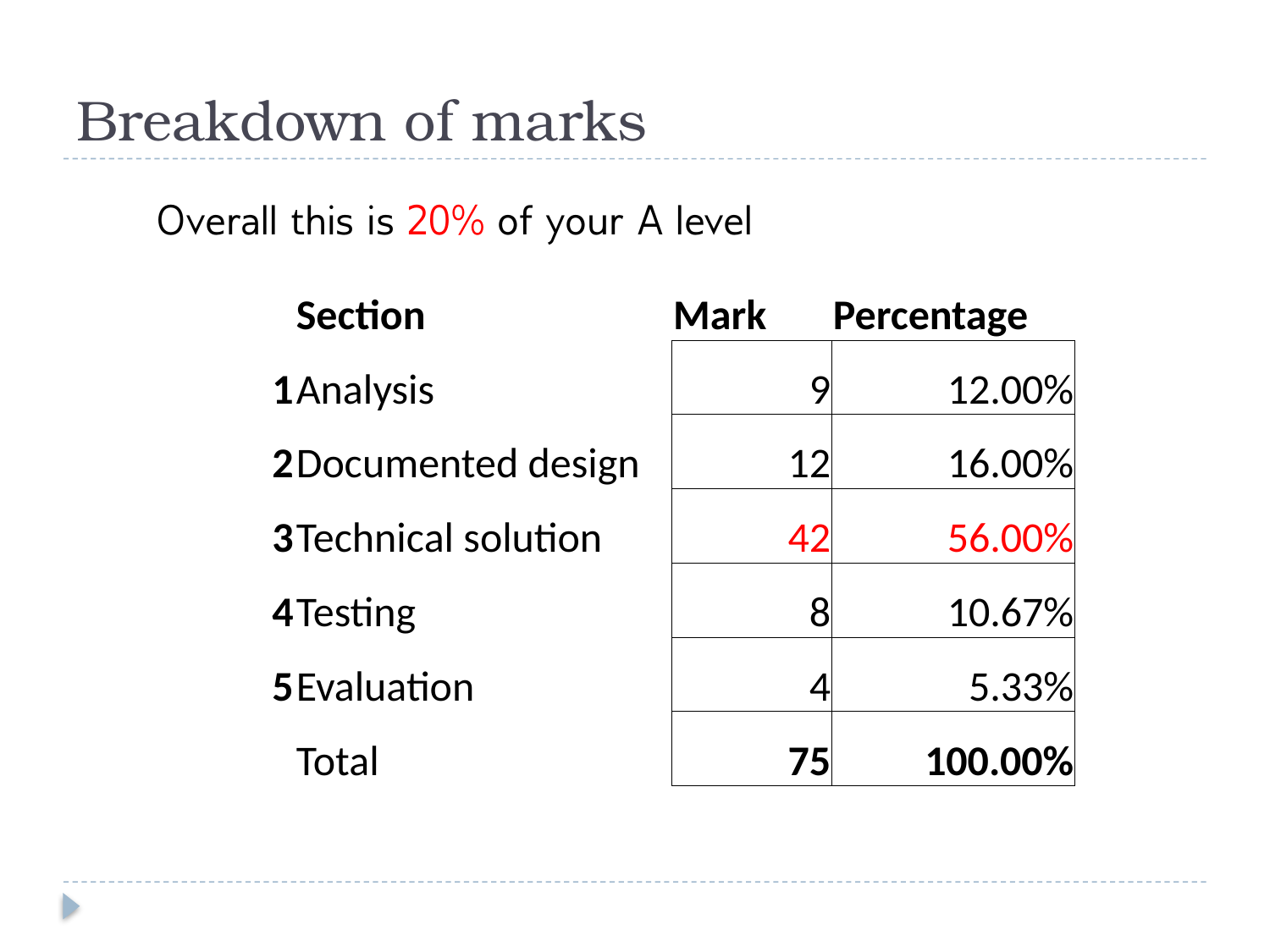

# Breakdown of marks
Overall this is 20% of your A level
|  | Section | Mark | Percentage |
| --- | --- | --- | --- |
| 1 | Analysis | 9 | 12.00% |
| 2 | Documented design | 12 | 16.00% |
| 3 | Technical solution | 42 | 56.00% |
| 4 | Testing | 8 | 10.67% |
| 5 | Evaluation | 4 | 5.33% |
|  | Total | 75 | 100.00% |